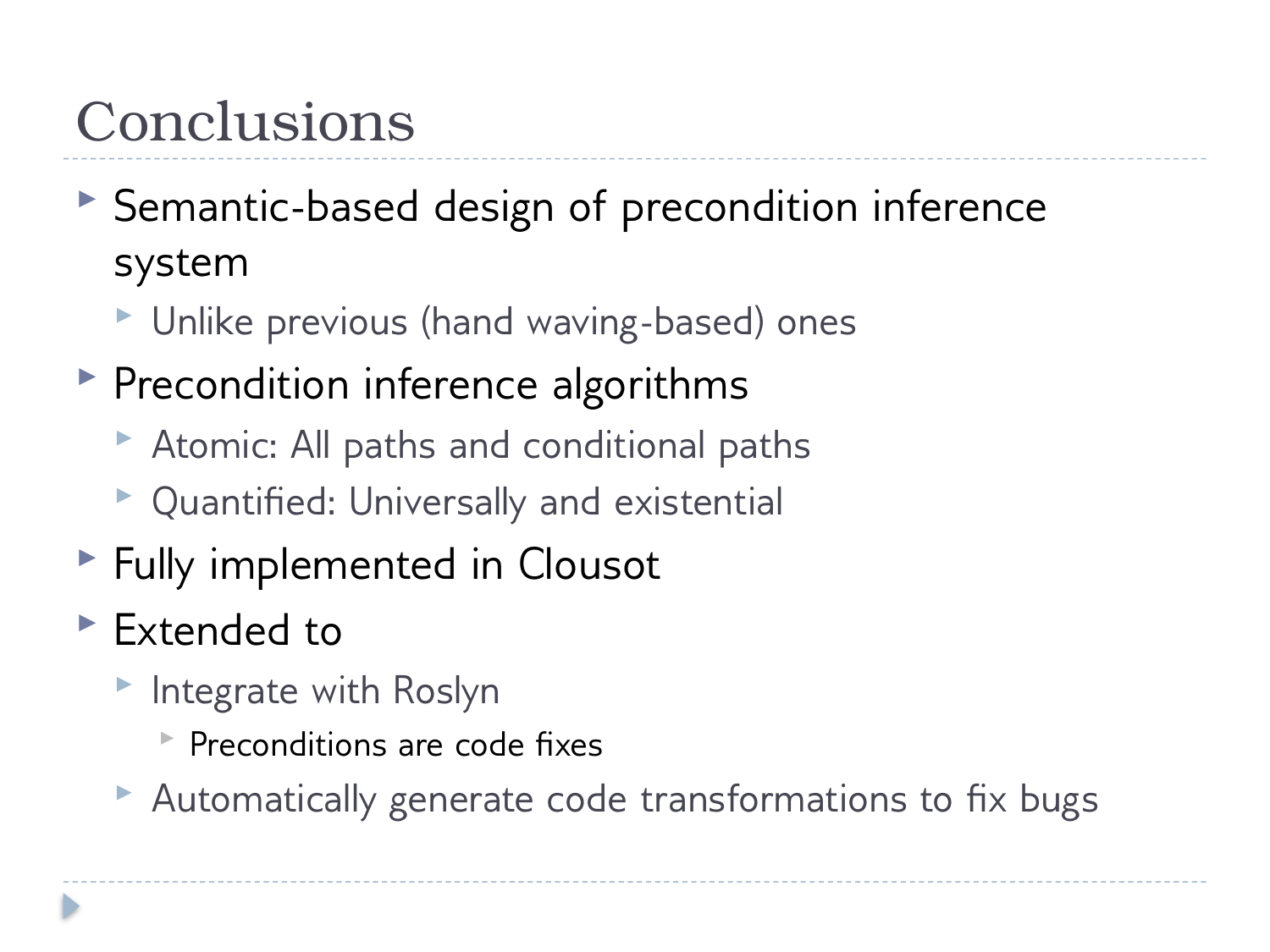

# Conclusions
Semantic-based design of precondition inference system
Unlike previous (hand waving-based) ones
Precondition inference algorithms
Atomic: All paths and conditional paths
Quantified: Universally and existential
Fully implemented in Clousot
Extended to
Integrate with Roslyn
Preconditions are code fixes
Automatically generate code transformations to fix bugs